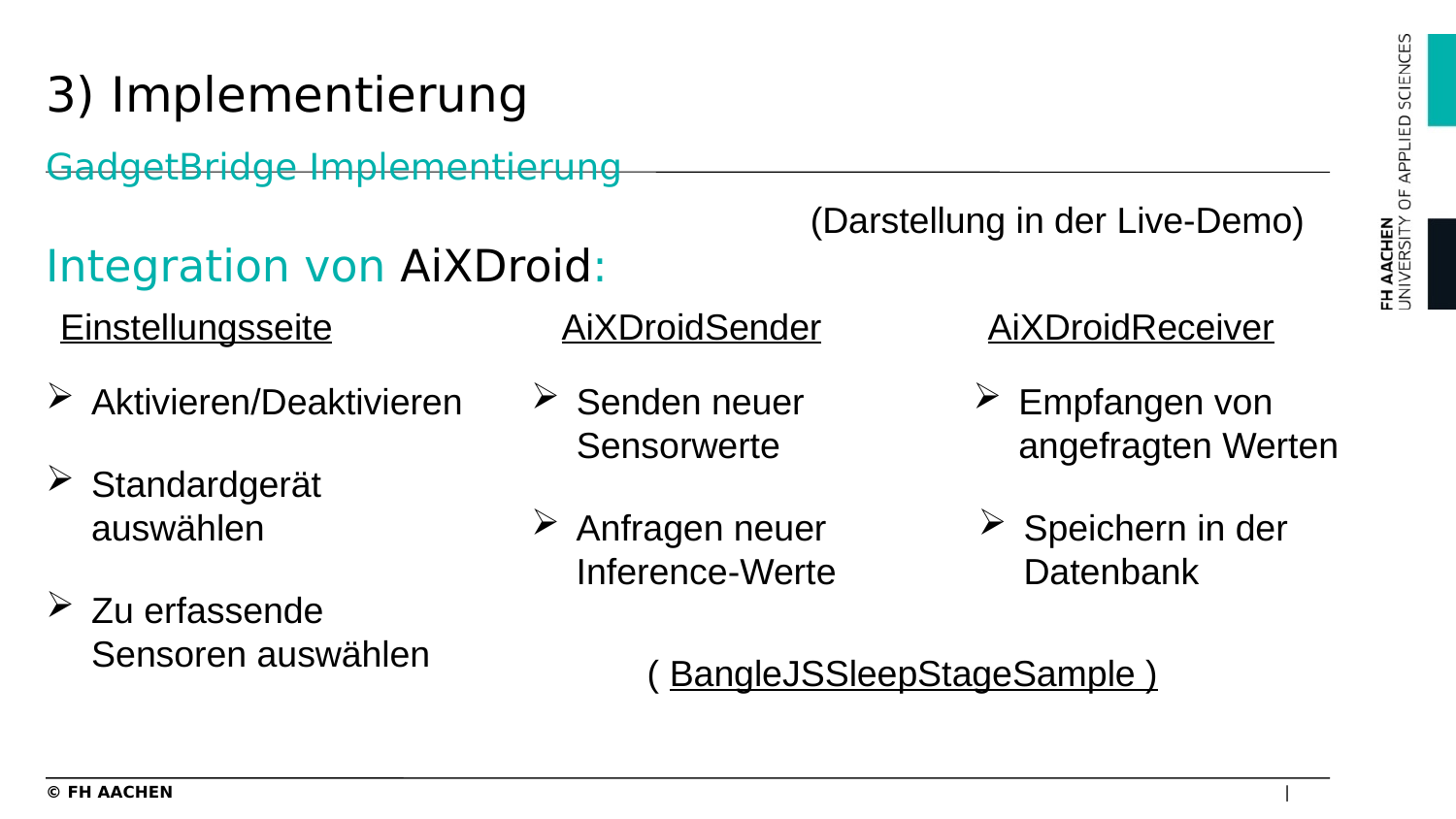

# 3) Implementierung GadgetBridge Implementierung
(Darstellung in der Live-Demo)
Integration von AiXDroid:
Einstellungsseite
AiXDroidSender
AiXDroidReceiver
Aktivieren/Deaktivieren
Senden neuer Sensorwerte
Empfangen von angefragten Werten
Standardgerät auswählen
Anfragen neuer Inference-Werte
Speichern in der Datenbank
Zu erfassende Sensoren auswählen
( BangleJSSleepStageSample )
© FH AACHEN
  |
25